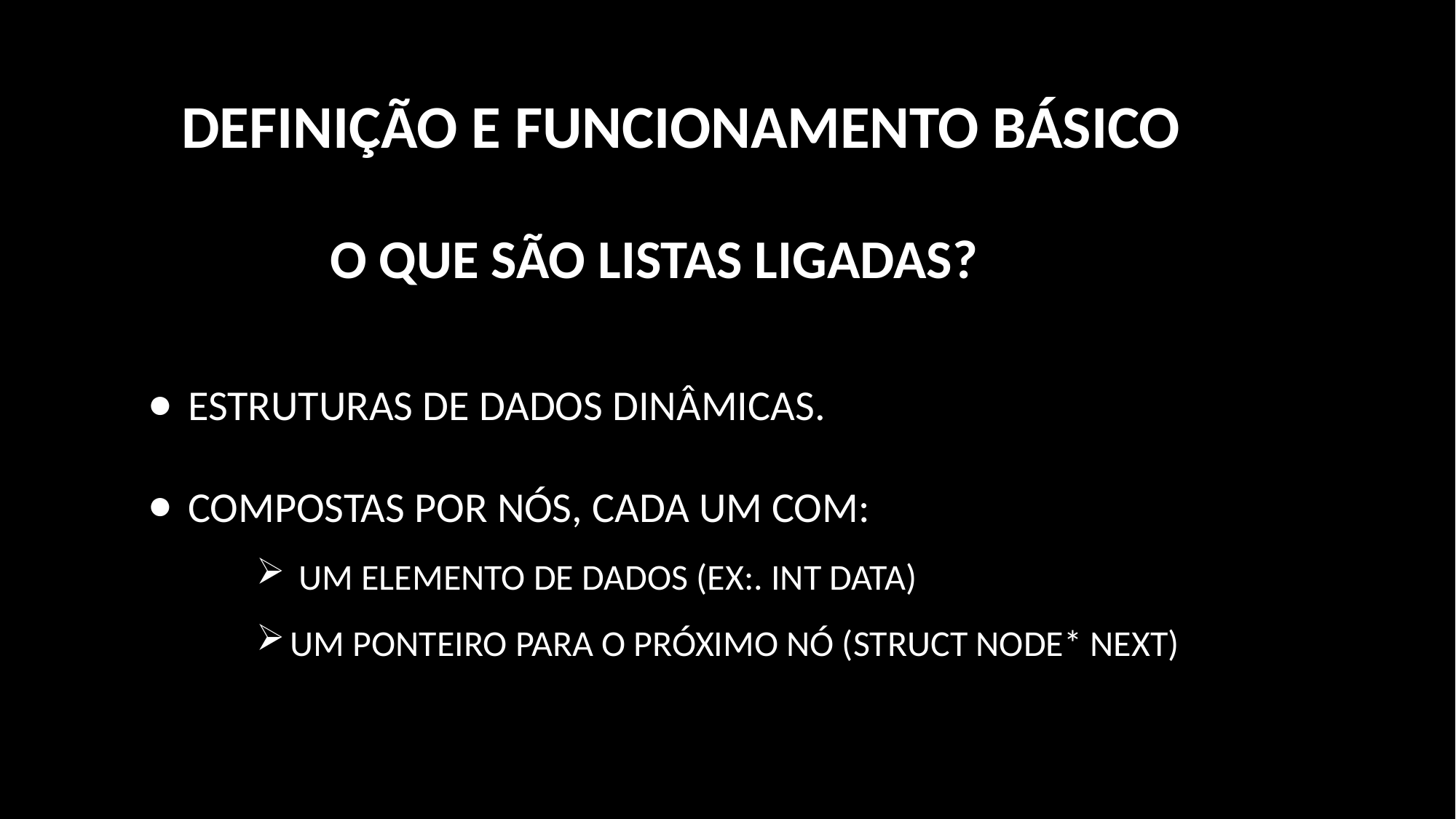

# Definição e Funcionamento Básico
O QUE SÃO LISTAS LIGADAS?

ESTRUTURAS DE DADOS DINÂMICAS.

COMPOSTAS POR nós, CADA UM COM:
 UM ELEMENTO DE DADOS (EX:. Int data)
UM PONTEIRO PARA O PRÓXIMO nó (struct node* next)